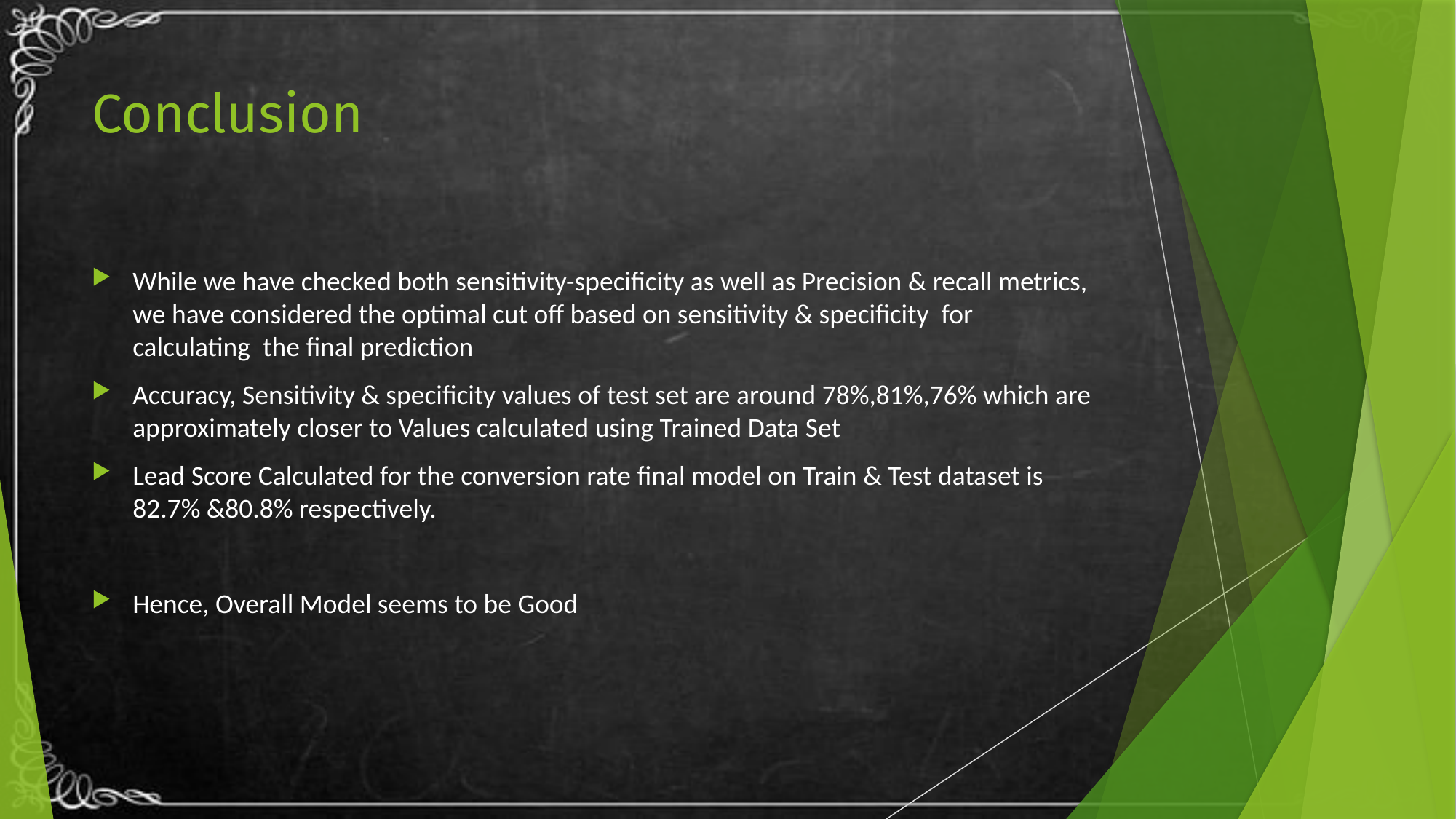

# Conclusion
While we have checked both sensitivity-specificity as well as Precision & recall metrics, we have considered the optimal cut off based on sensitivity & specificity  for calculating  the final prediction
Accuracy, Sensitivity & specificity values of test set are around 78%,81%,76% which are approximately closer to Values calculated using Trained Data Set
Lead Score Calculated for the conversion rate final model on Train & Test dataset is 82.7% &80.8% respectively.

Hence, Overall Model seems to be Good